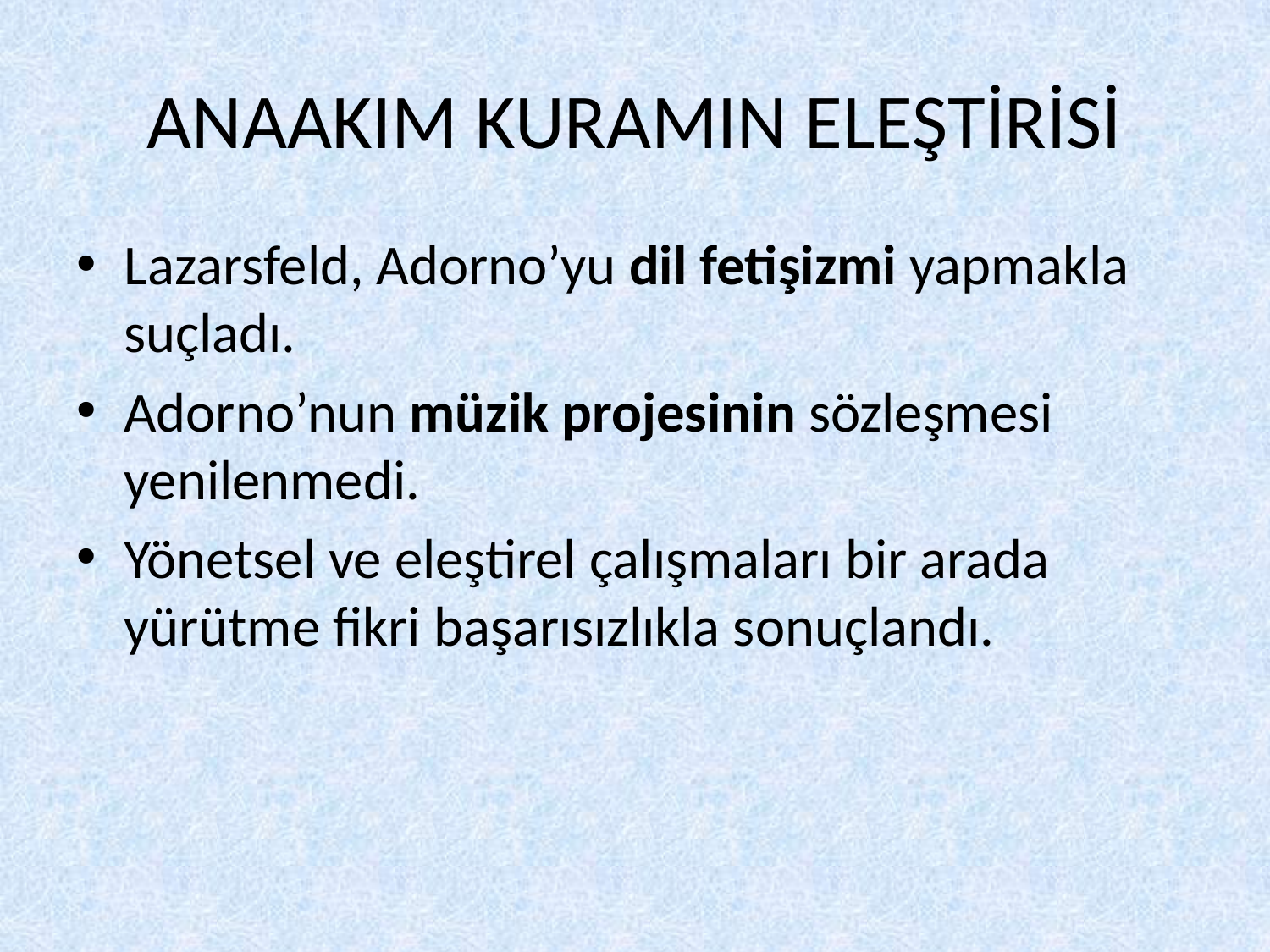

# ANAAKIM KURAMIN ELEŞTİRİSİ
Lazarsfeld, Adorno’yu dil fetişizmi yapmakla suçladı.
Adorno’nun müzik projesinin sözleşmesi yenilenmedi.
Yönetsel ve eleştirel çalışmaları bir arada yürütme fikri başarısızlıkla sonuçlandı.